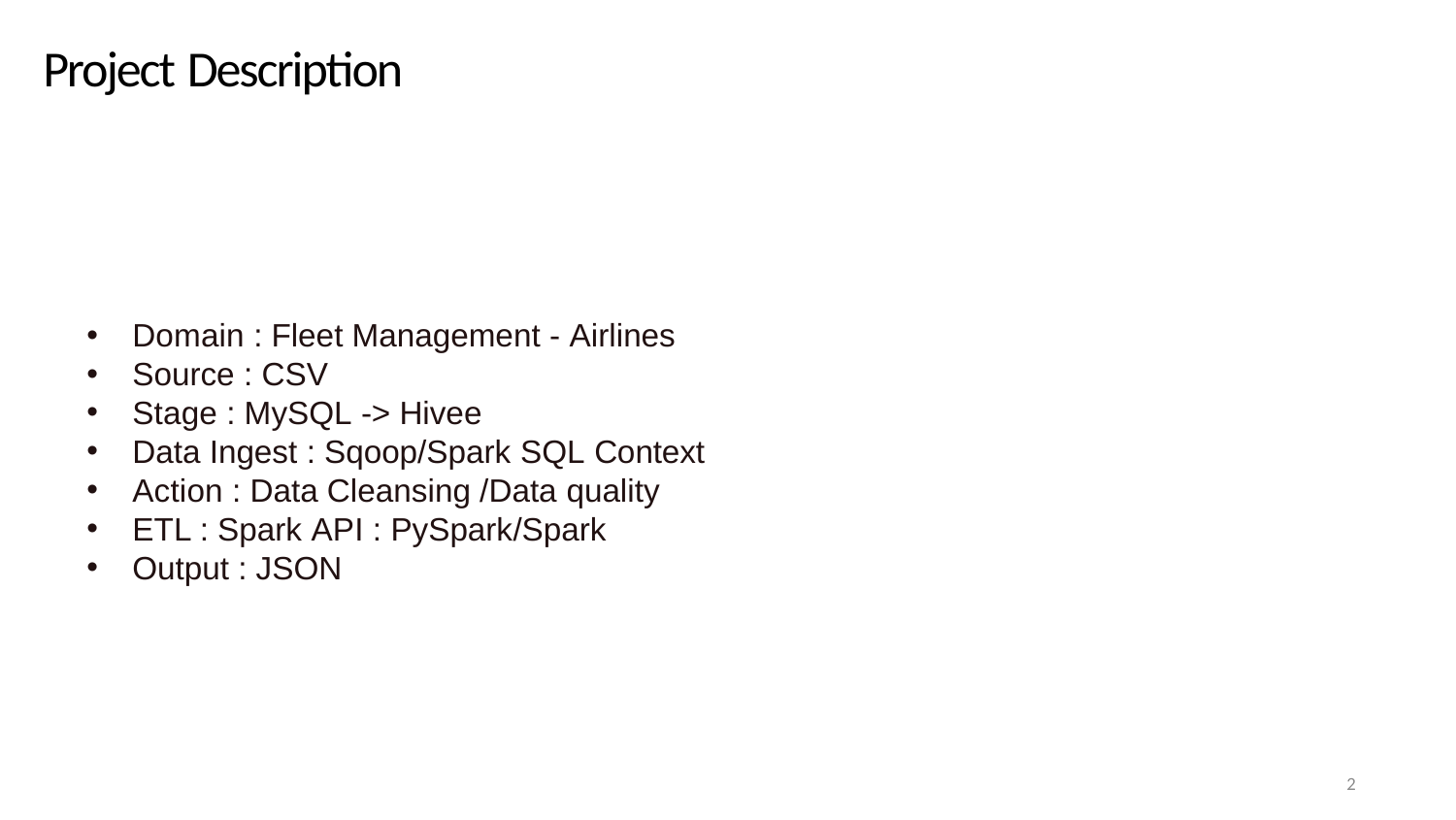

# Project Description
Domain : Fleet Management - Airlines
Source : CSV
Stage : MySQL -> Hivee
Data Ingest : Sqoop/Spark SQL Context
Action : Data Cleansing /Data quality
ETL : Spark API : PySpark/Spark
Output : JSON
2